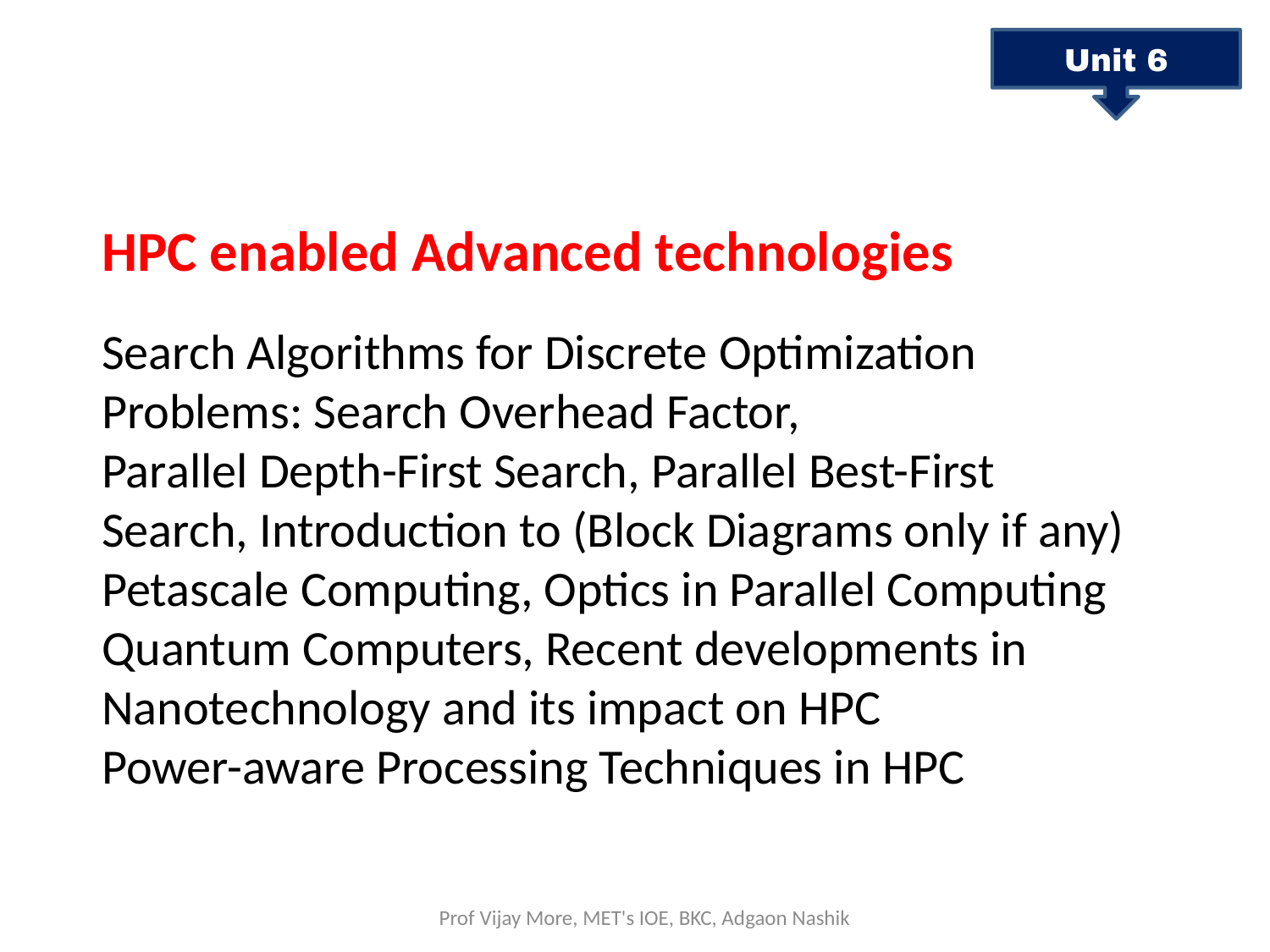

Unit 6
HPC enabled Advanced technologies

Search Algorithms for Discrete Optimization Problems: Search Overhead Factor,
Parallel Depth-First Search, Parallel Best-First Search, Introduction to (Block Diagrams only if any) Petascale Computing, Optics in Parallel Computing
Quantum Computers, Recent developments in Nanotechnology and its impact on HPC
Power-aware Processing Techniques in HPC
Prof Vijay More, MET's IOE, BKC, Adgaon Nashik